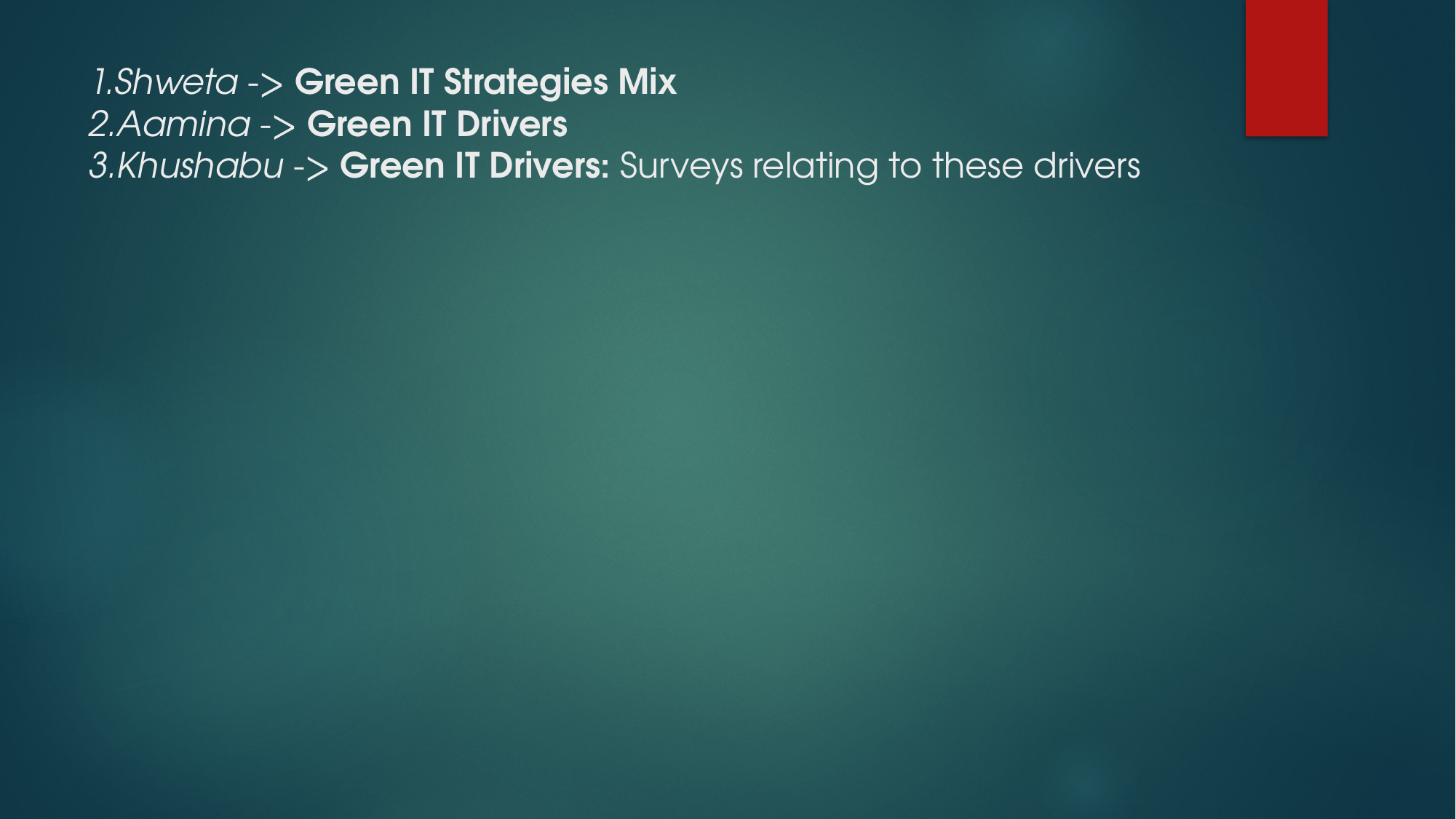

# 1.Shweta -> Green IT Strategies Mix 2.Aamina -> Green IT Drivers 3.Khushabu -> Green IT Drivers: Surveys relating to these drivers